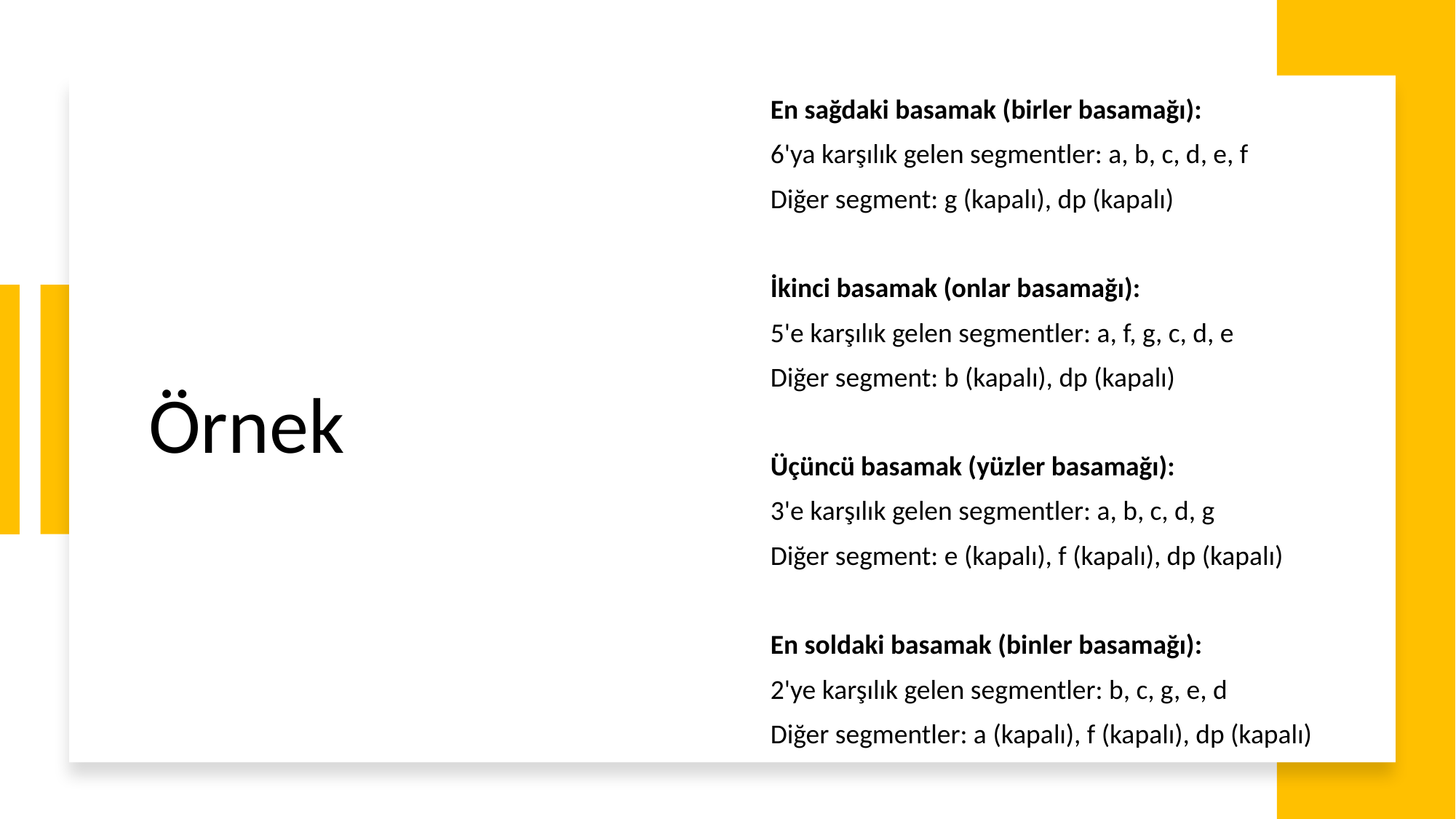

En sağdaki basamak (birler basamağı):
6'ya karşılık gelen segmentler: a, b, c, d, e, f
Diğer segment: g (kapalı), dp (kapalı)

İkinci basamak (onlar basamağı):
5'e karşılık gelen segmentler: a, f, g, c, d, e
Diğer segment: b (kapalı), dp (kapalı)

Üçüncü basamak (yüzler basamağı):
3'e karşılık gelen segmentler: a, b, c, d, g
Diğer segment: e (kapalı), f (kapalı), dp (kapalı)

En soldaki basamak (binler basamağı):
2'ye karşılık gelen segmentler: b, c, g, e, d
Diğer segmentler: a (kapalı), f (kapalı), dp (kapalı)
# Örnek